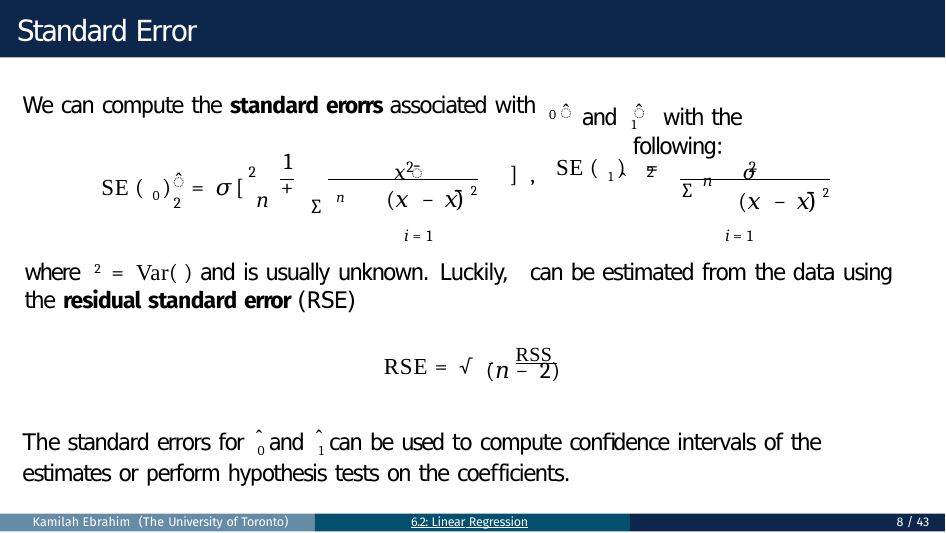

# Standard Error
We can compute the standard erorrs associated with 𝛽0
̂ and 𝛽1
̂ with the following:
𝑥2
𝜎2
̄	̂   2
̂   2
1
SE (𝛽0)   = 𝜎   [ 𝑛  +  ∑𝑛
2
   ] ,
(𝑥  − 𝑥)̄ 2
SE (𝛽1)   =
∑𝑛

(𝑥  − 𝑥)̄ 2
𝑖=1

𝑖=1

where 𝜎2 = Var(𝜖) and is usually unknown. Luckily, 𝜎 can be estimated from the data using  the residual standard error (RSE)
RSE = √ RSS
(𝑛 − 2)
The standard errors for 𝛽0̂ and 𝛽1̂ can be used to compute confidence intervals of the  estimates or perform hypothesis tests on the coeﬀicients.
Kamilah Ebrahim (The University of Toronto)
6.2: Linear Regression
8 / 43